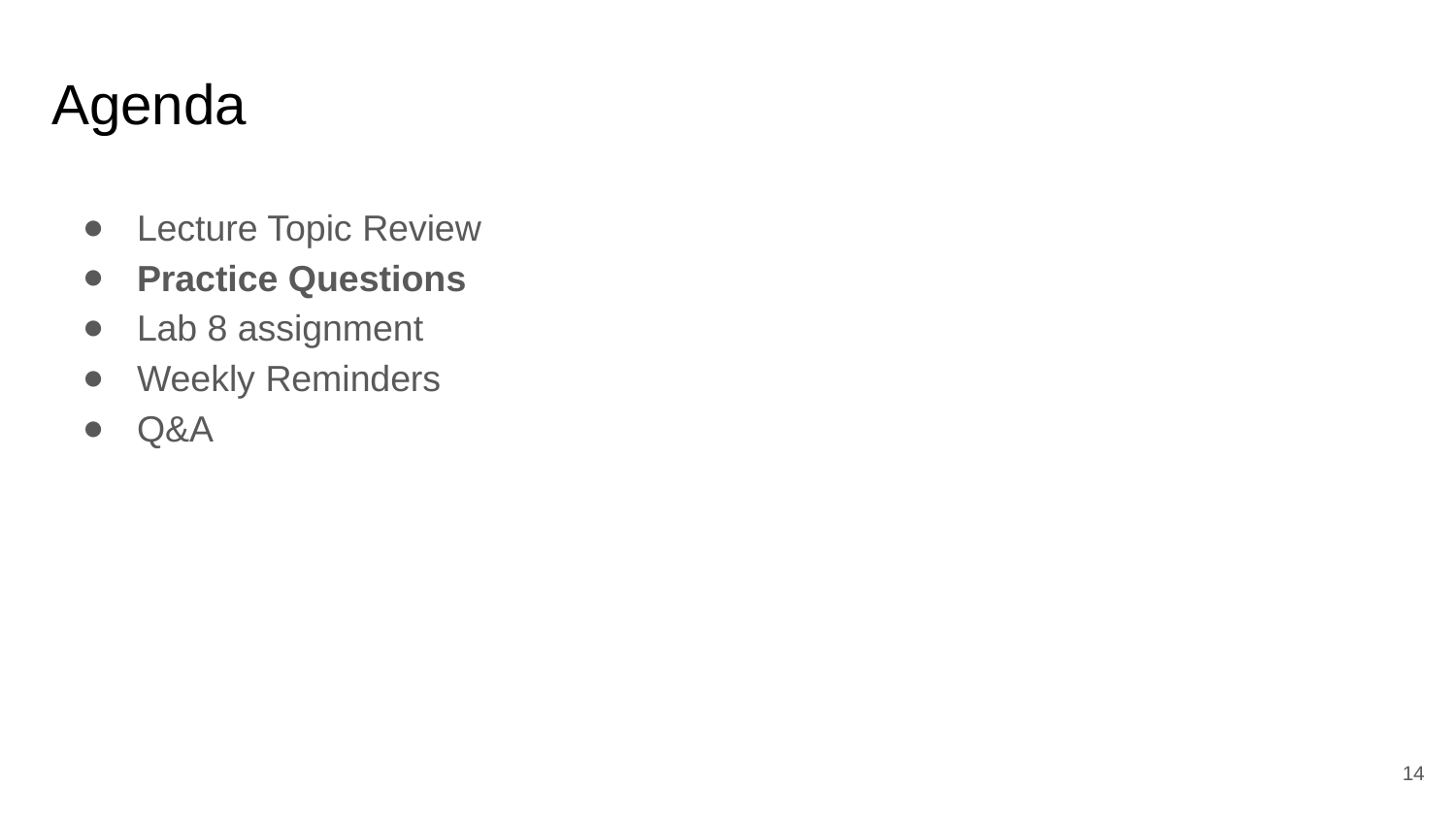

# Agenda
Lecture Topic Review
Practice Questions
Lab 8 assignment
Weekly Reminders
Q&A
14